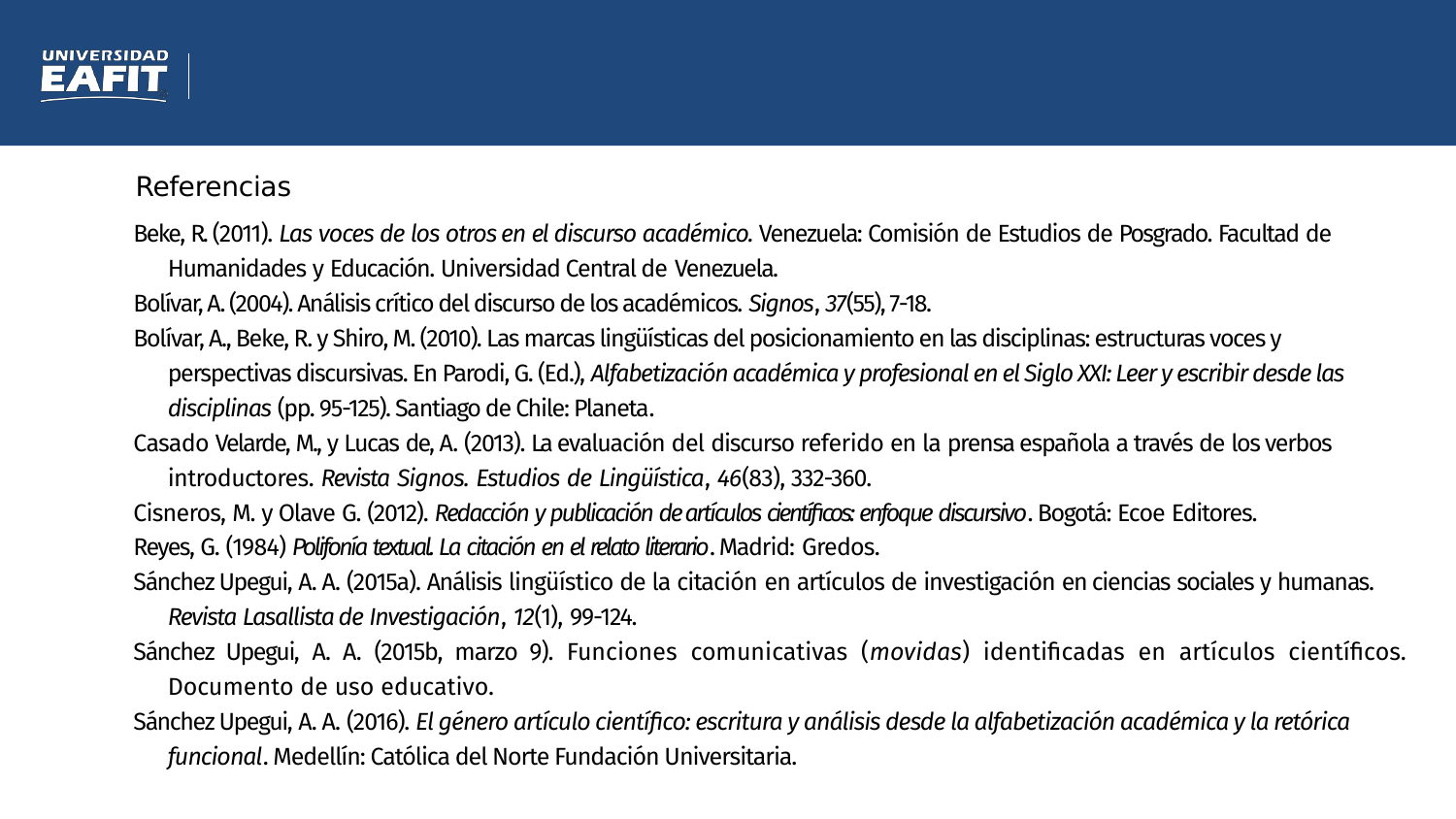

# Referencias
Beke, R. (2011). Las voces de los otros en el discurso académico. Venezuela: Comisión de Estudios de Posgrado. Facultad de Humanidades y Educación. Universidad Central de Venezuela.
Bolívar, A. (2004). Análisis crítico del discurso de los académicos. Signos, 37(55), 7-18.
Bolívar, A., Beke, R. y Shiro, M. (2010). Las marcas lingüísticas del posicionamiento en las disciplinas: estructuras voces y perspectivas discursivas. En Parodi, G. (Ed.), Alfabetización académica y profesional en el Siglo XXI: Leer y escribir desde las disciplinas (pp. 95-125). Santiago de Chile: Planeta.
Casado Velarde, M., y Lucas de, A. (2013). La evaluación del discurso referido en la prensa española a través de los verbos introductores. Revista Signos. Estudios de Lingüística, 46(83), 332-360.
Cisneros, M. y Olave G. (2012). Redacción y publicación de artículos científicos: enfoque discursivo. Bogotá: Ecoe Editores.
Reyes, G. (1984) Polifonía textual. La citación en el relato literario. Madrid: Gredos.
Sánchez Upegui, A. A. (2015a). Análisis lingüístico de la citación en artículos de investigación en ciencias sociales y humanas. Revista Lasallista de Investigación, 12(1), 99-124.
Sánchez Upegui, A. A. (2015b, marzo 9). Funciones comunicativas (movidas) identificadas en artículos científicos. Documento de uso educativo.
Sánchez Upegui, A. A. (2016). El género artículo científico: escritura y análisis desde la alfabetización académica y la retórica funcional. Medellín: Católica del Norte Fundación Universitaria.